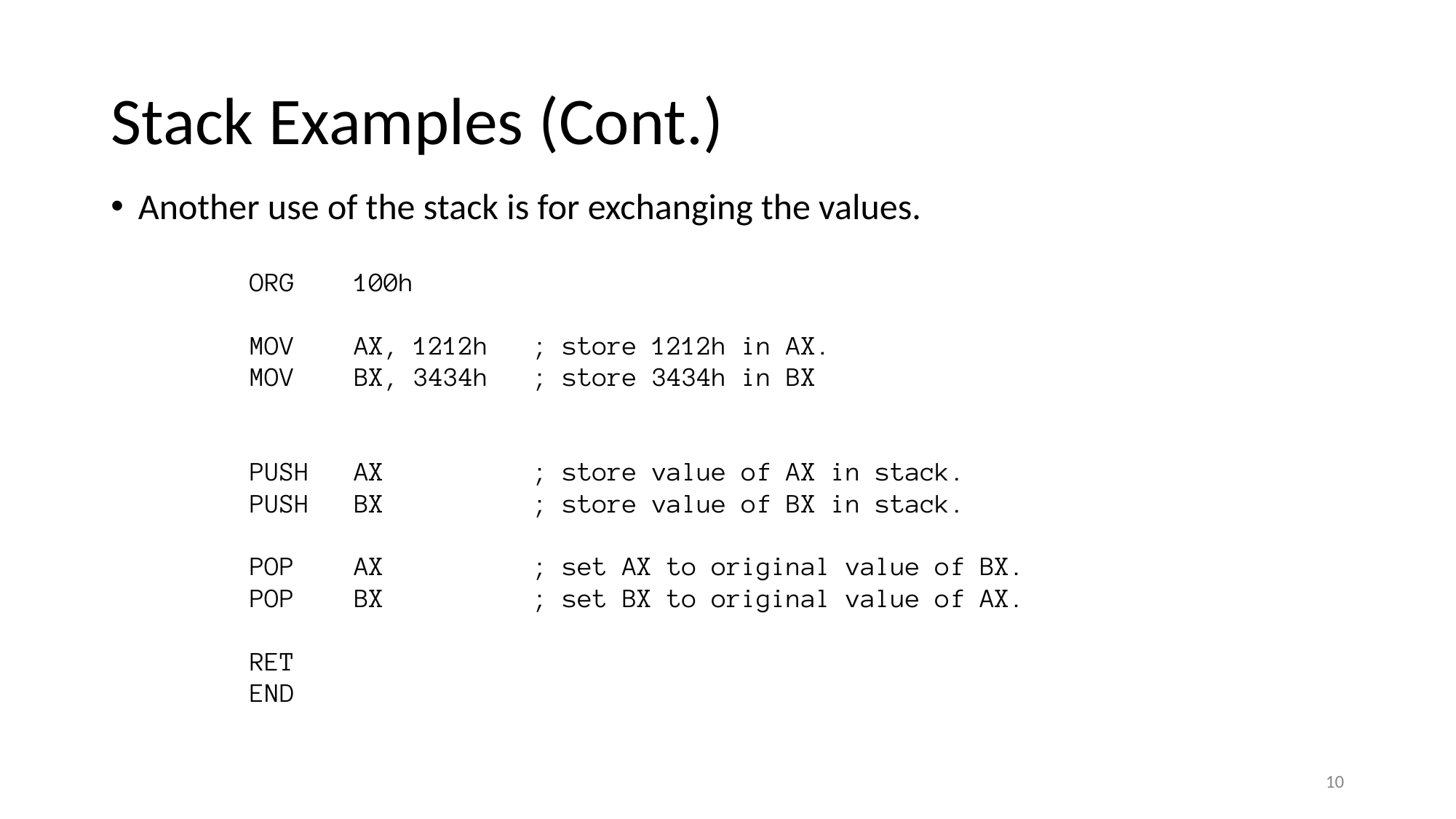

# Stack Examples (Cont.)
Another use of the stack is for exchanging the values.
ORG    100h

MOV    AX, 1212h   ; store 1212h in AX.
MOV    BX, 3434h   ; store 3434h in BX

PUSH   AX          ; store value of AX in stack.
PUSH   BX          ; store value of BX in stack.

POP    AX          ; set AX to original value of BX.
POP    BX          ; set BX to original value of AX.

RET
END
10